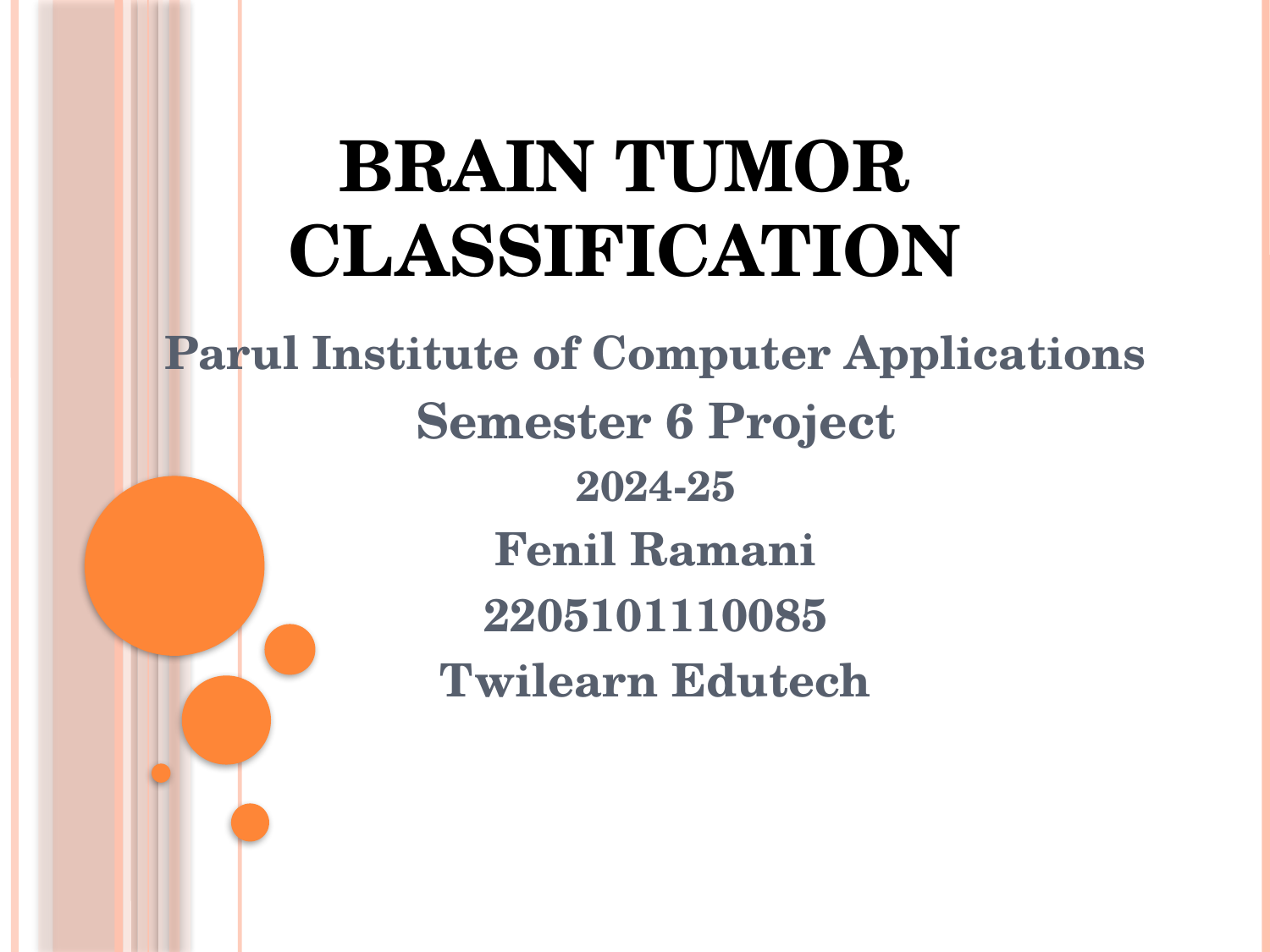

# Brain tumor classification
Parul Institute of Computer Applications
Semester 6 Project
2024-25
Fenil Ramani
2205101110085
Twilearn Edutech